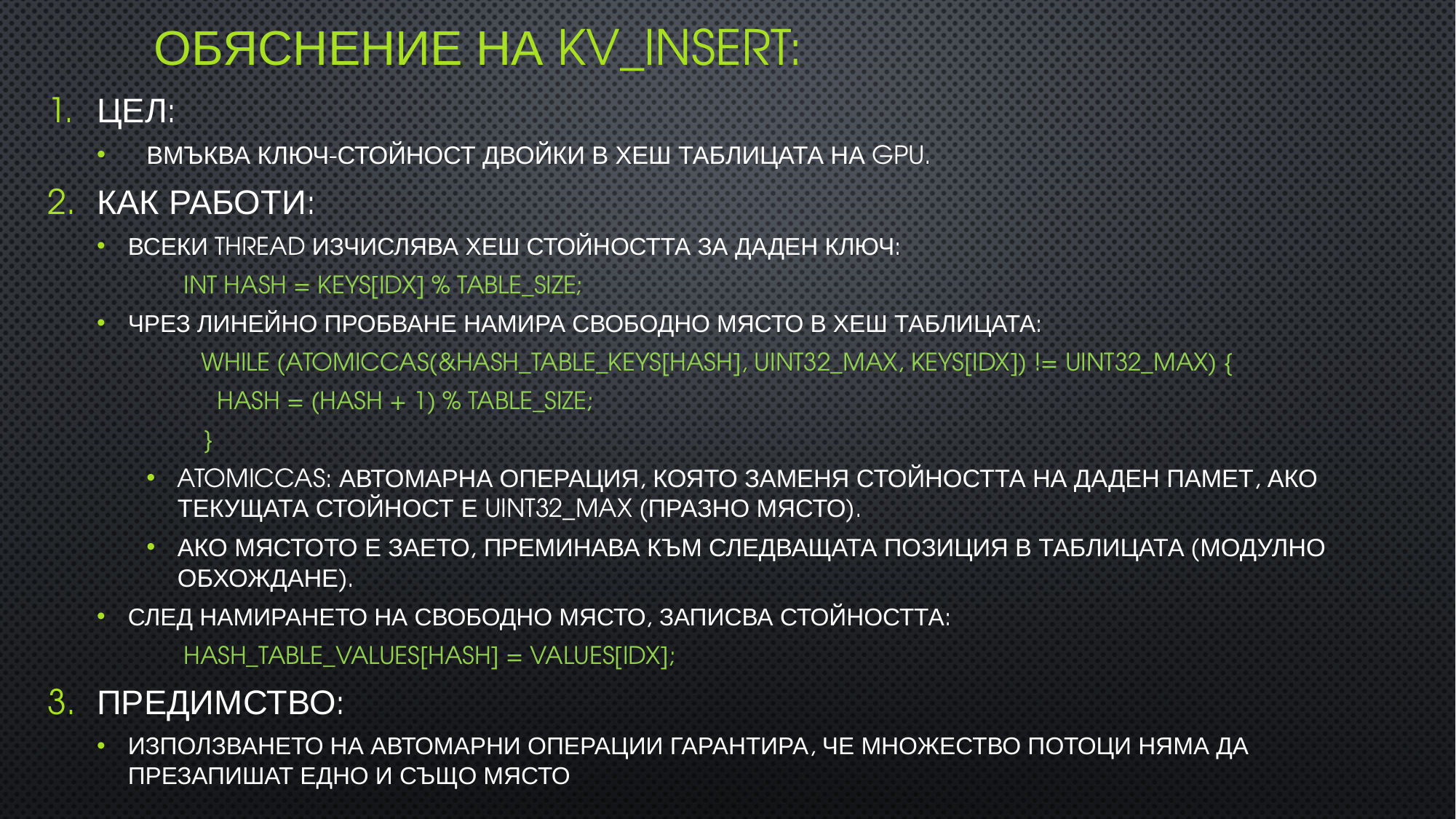

# Обяснение на Kv_insert:
Цел:
Вмъква ключ-стойност двойки в хеш таблицата на GPU.
Как работи:
Всеки thread изчислява хеш стойността за даден ключ:
int hash = keys[idx] % table_size;
Чрез линейно пробване намира свободно място в хеш таблицата:
	while (atomicCAS(&hash_table_keys[hash], UINT32_MAX, keys[idx]) != UINT32_MAX) {
     hash = (hash + 1) % table_size;
   }
atomicCAS: Автомарна операция, която заменя стойността на даден памет, ако текущата стойност е UINT32_MAX (Празно място).
Ако мястото е заето, преминава към следващата позиция в таблицата (модулно обхождане).
След намирането на свободно място, записва стойността:
hash_table_values[hash] = values[idx];
Предимство:
Използването на автомарни операции гарантира, че множество потоци няма да презапишат едно и също място